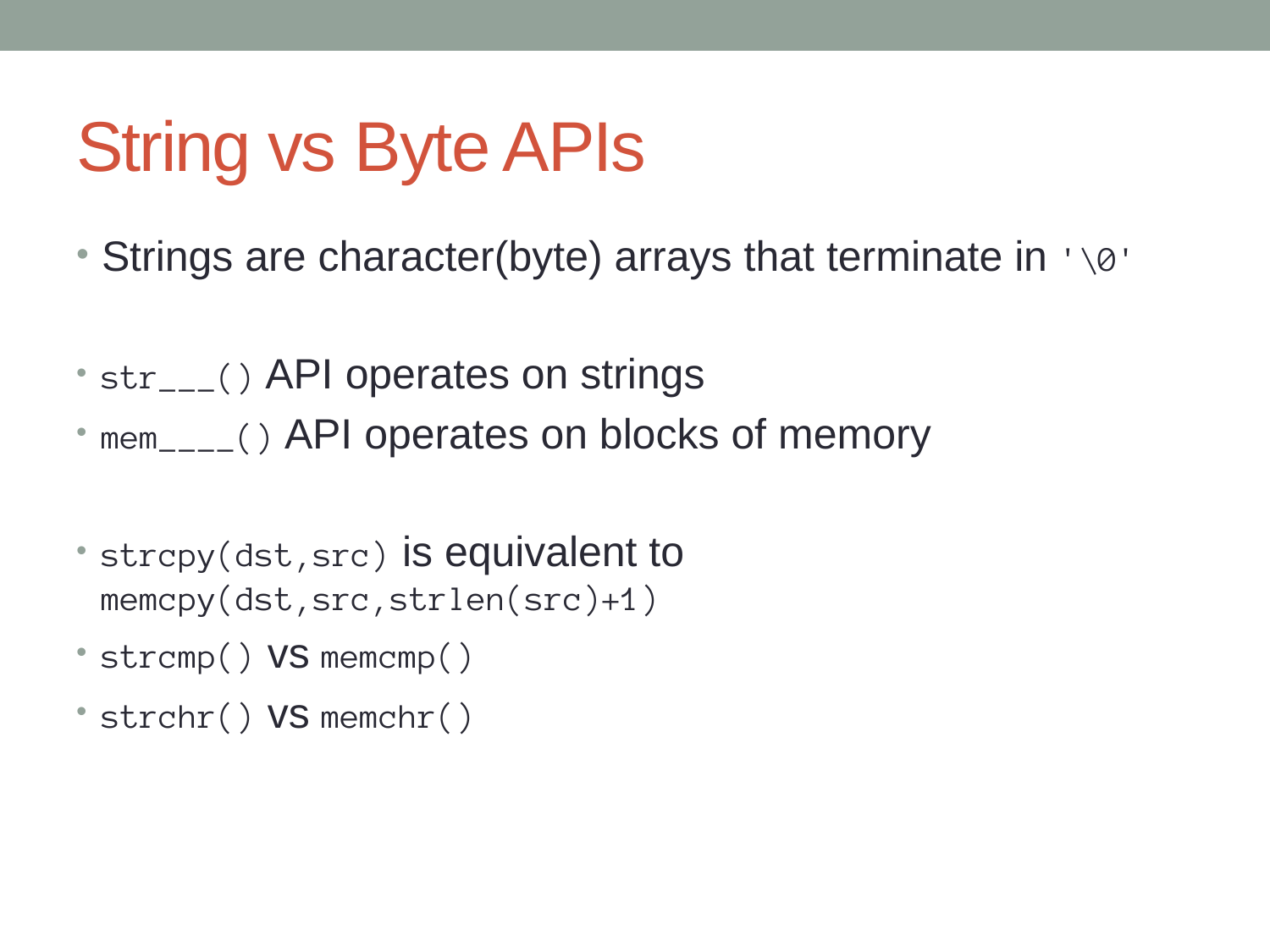

# String vs Byte APIs
Strings are character(byte) arrays that terminate in '\0'

str___() API operates on strings
mem____() API operates on blocks of memory

strcpy(dst,src) is equivalent to memcpy(dst,src,strlen(src)+1)
strcmp() vs memcmp()
strchr() vs memchr()